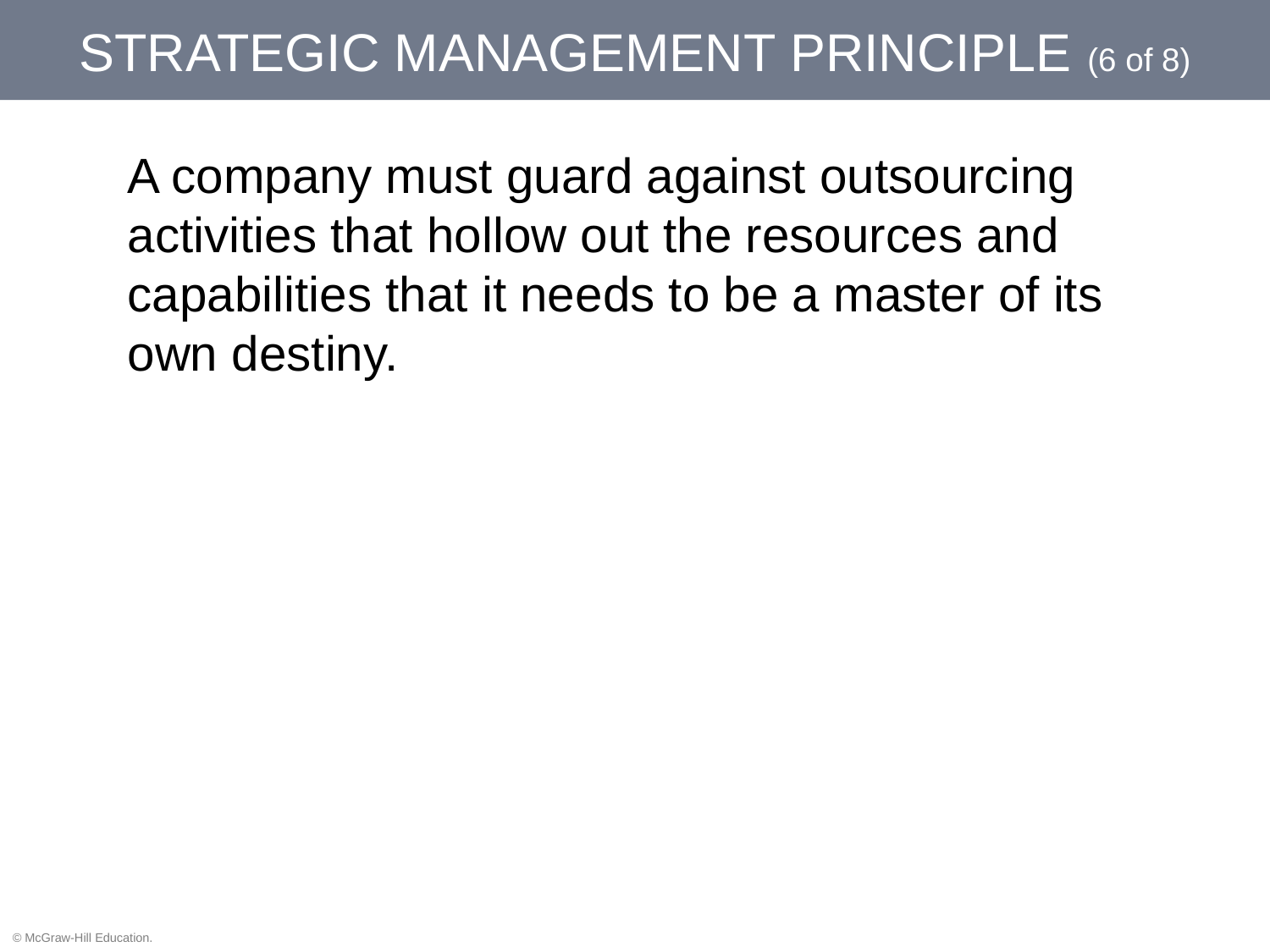

# STRATEGIC MANAGEMENT PRINCIPLE (6 of 8)
A company must guard against outsourcing activities that hollow out the resources and capabilities that it needs to be a master of its own destiny.